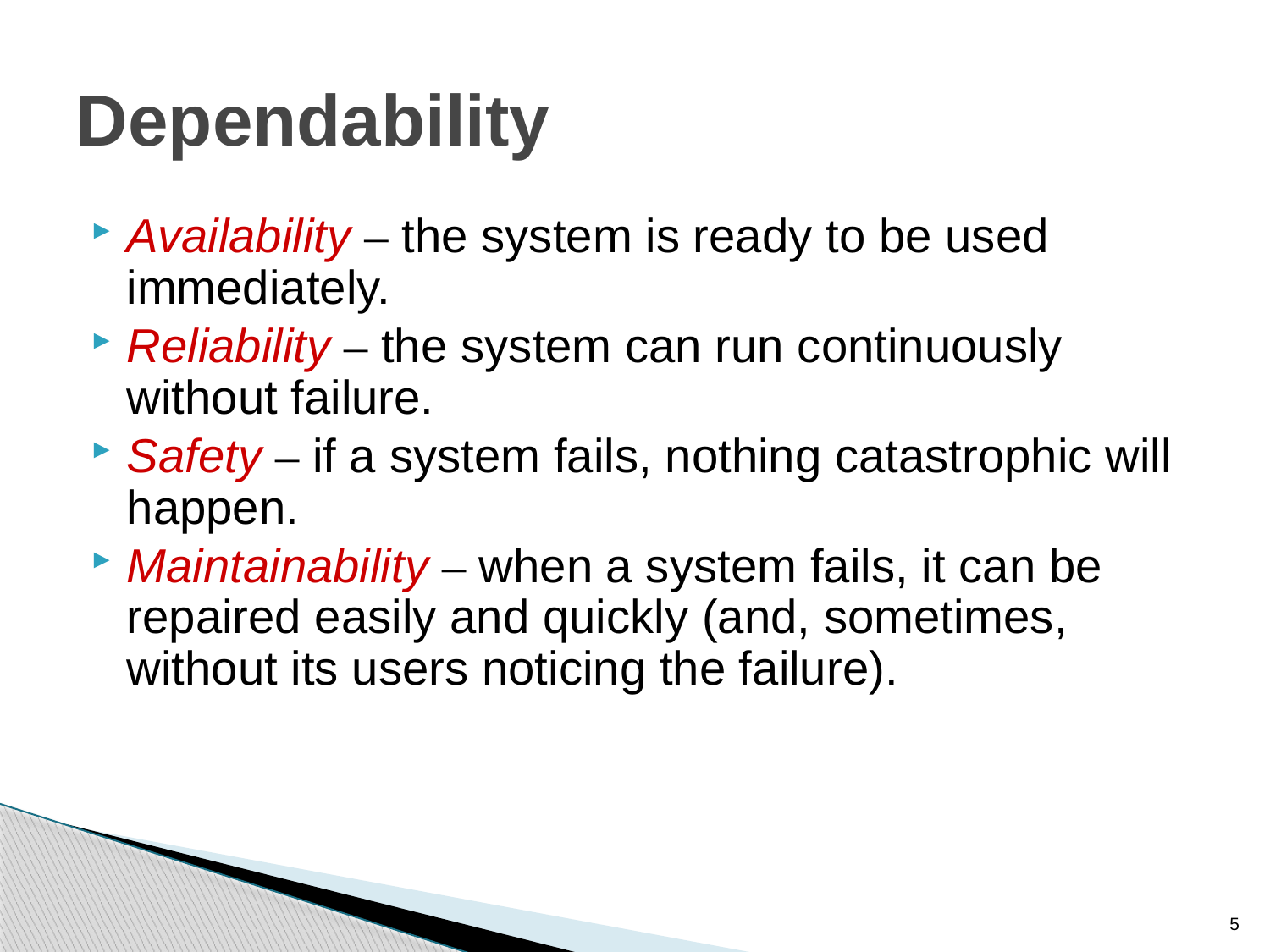

# Dependability
Availability – the system is ready to be used immediately.
Reliability – the system can run continuously without failure.
Safety – if a system fails, nothing catastrophic will happen.
Maintainability – when a system fails, it can be repaired easily and quickly (and, sometimes, without its users noticing the failure).
5